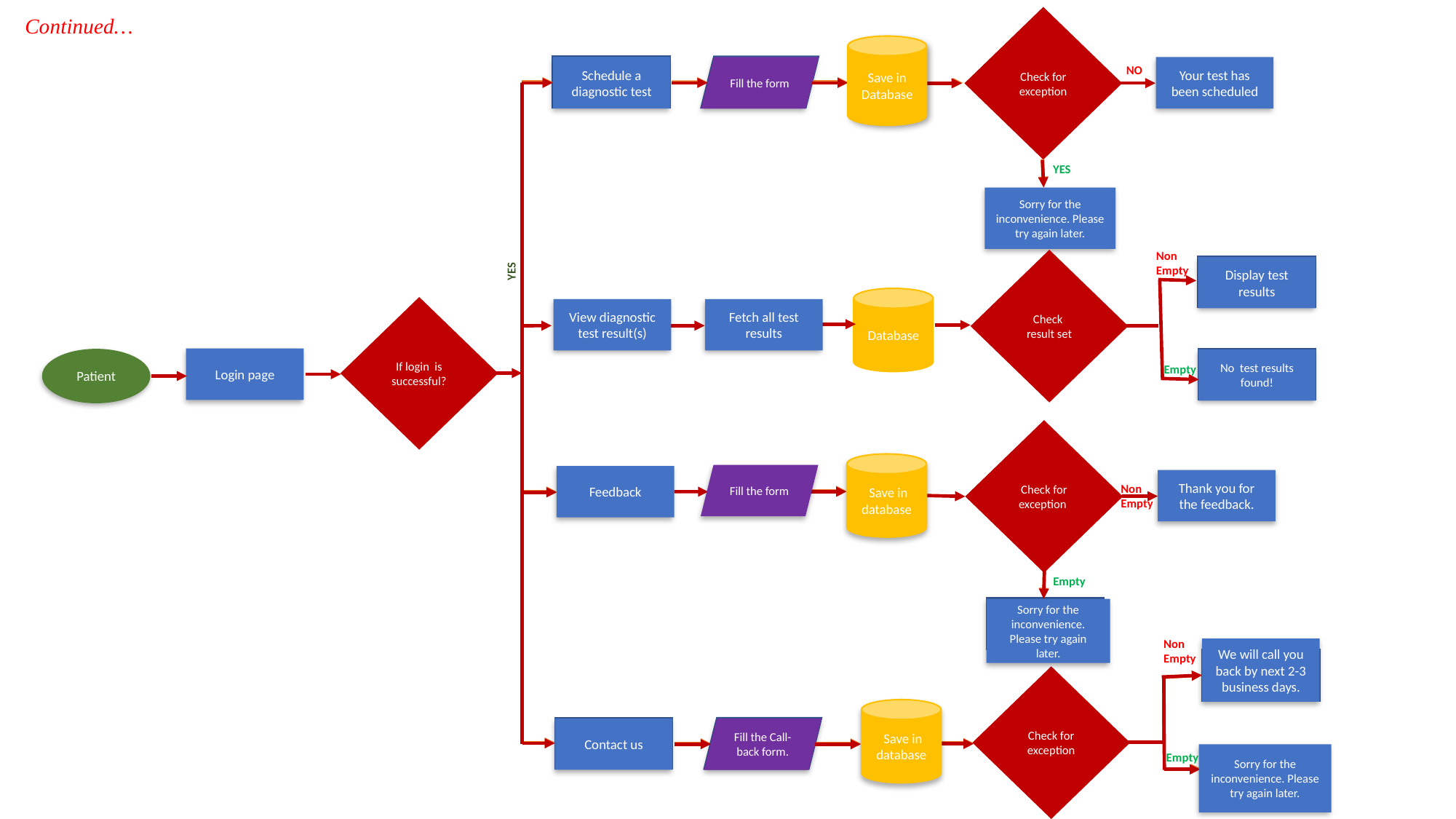

Continued…
Check for exception
Save in Database
Schedule a Test.
Fill the form
Your test has been scheduled
Schedule a diagnostic test
Fill the form
NO
YES
Sorry for the inconvenience. Please try again later.
Non Empty
Check  result set
We will call back you by next 2-3 working days.
Display test results
YES
Database
If login  is successful?
Fetch all test results
View diagnostic test result(s)
Login page
Sorry for the inconvenience.Please try again later.
Patient
No  test results found!
Empty
Check for exception
 Save in database
Fill the form
Feedback
Thank you for the feedback.
Non Empty

Empty
Fix an Appointment
Sorry for the inconvenience. Please try again later.
Non Empty

We will call you back by next 2-3 business days.
We will call back you by next 2-3 working days.
Check for exception
 Save in database
Fill the Callback form.
View Test Result.
Fill the Call-back form.
Contact us
Empty
Sorry for the inconvenience. Please try again later.